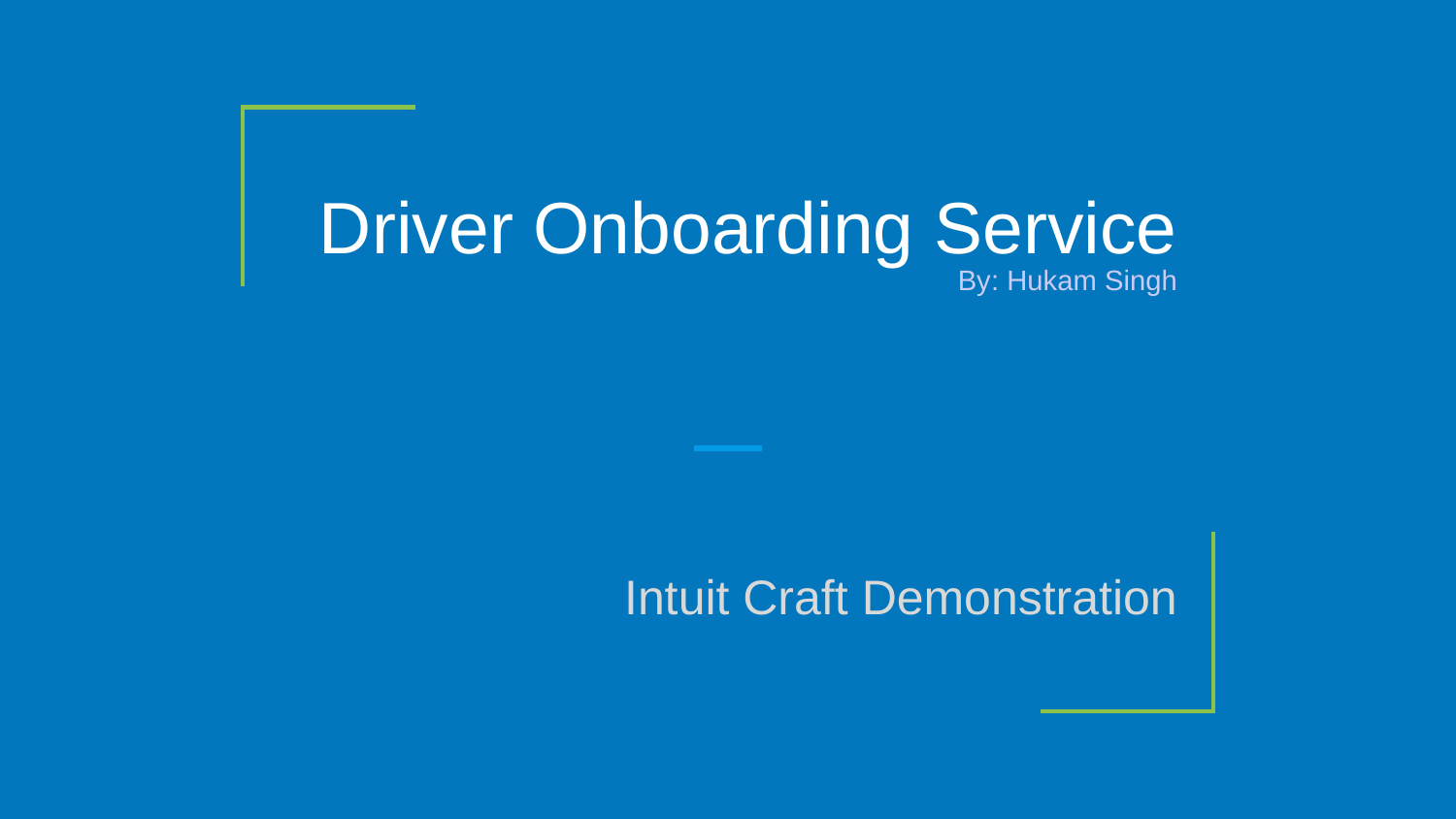

# Driver Onboarding Service By: Hukam Singh
Intuit Craft Demonstration